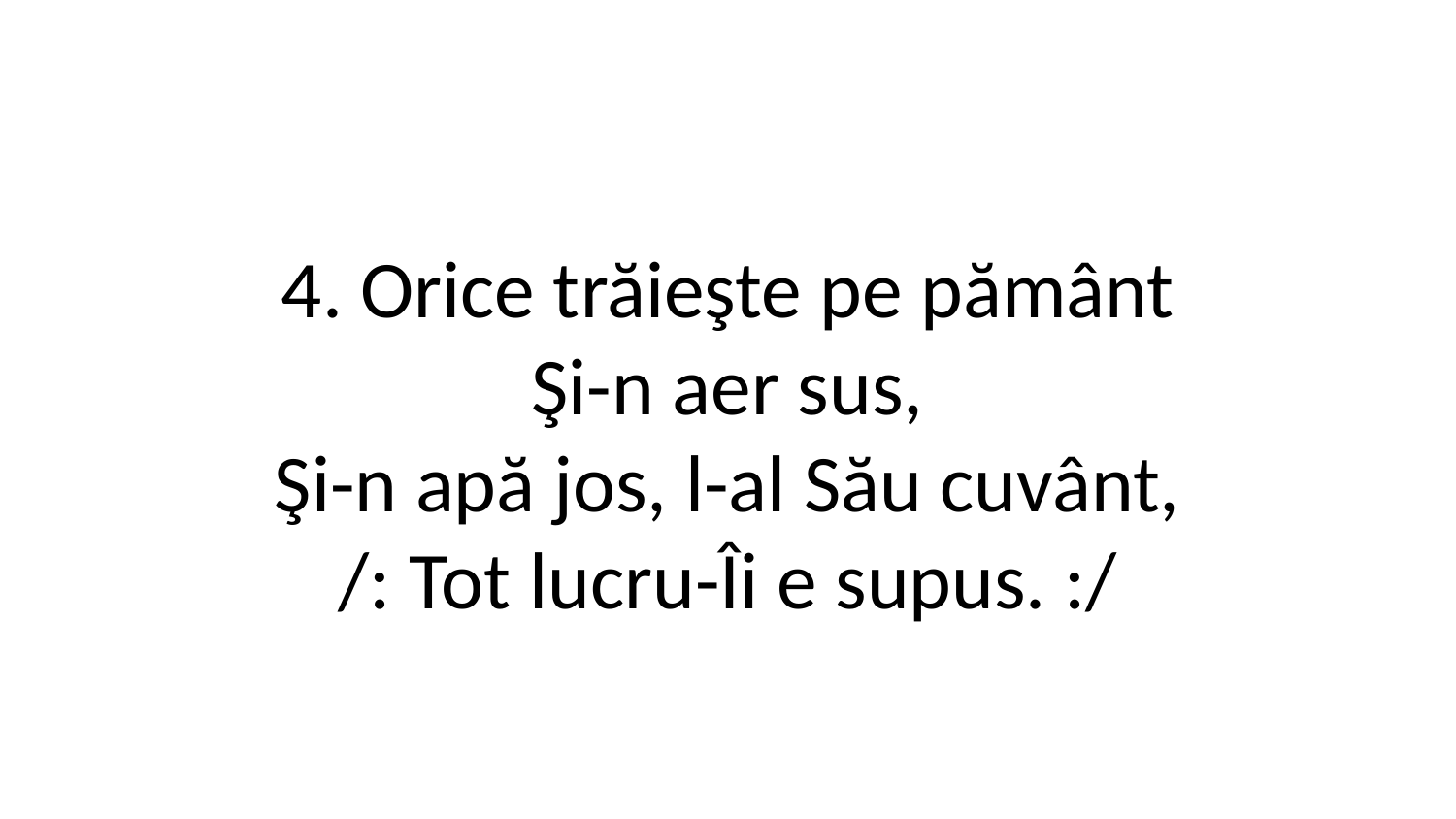

4. Orice trăieşte pe pământ
Şi-n aer sus,
Şi-n apă jos, l-al Său cuvânt,
/: Tot lucru-Îi e supus. :/